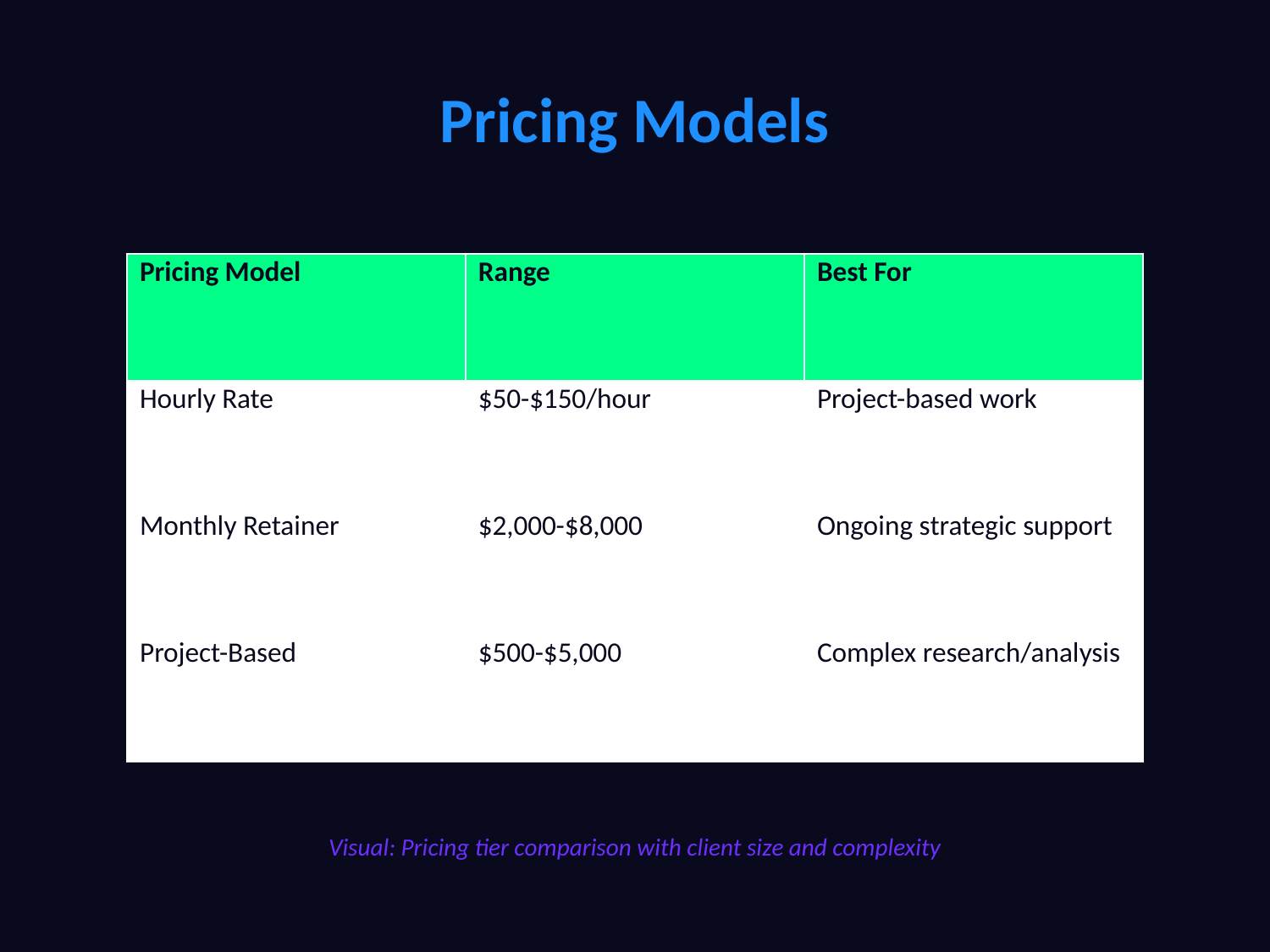

# Pricing Models
| Pricing Model | Range | Best For |
| --- | --- | --- |
| Hourly Rate | $50-$150/hour | Project-based work |
| Monthly Retainer | $2,000-$8,000 | Ongoing strategic support |
| Project-Based | $500-$5,000 | Complex research/analysis |
Visual: Pricing tier comparison with client size and complexity